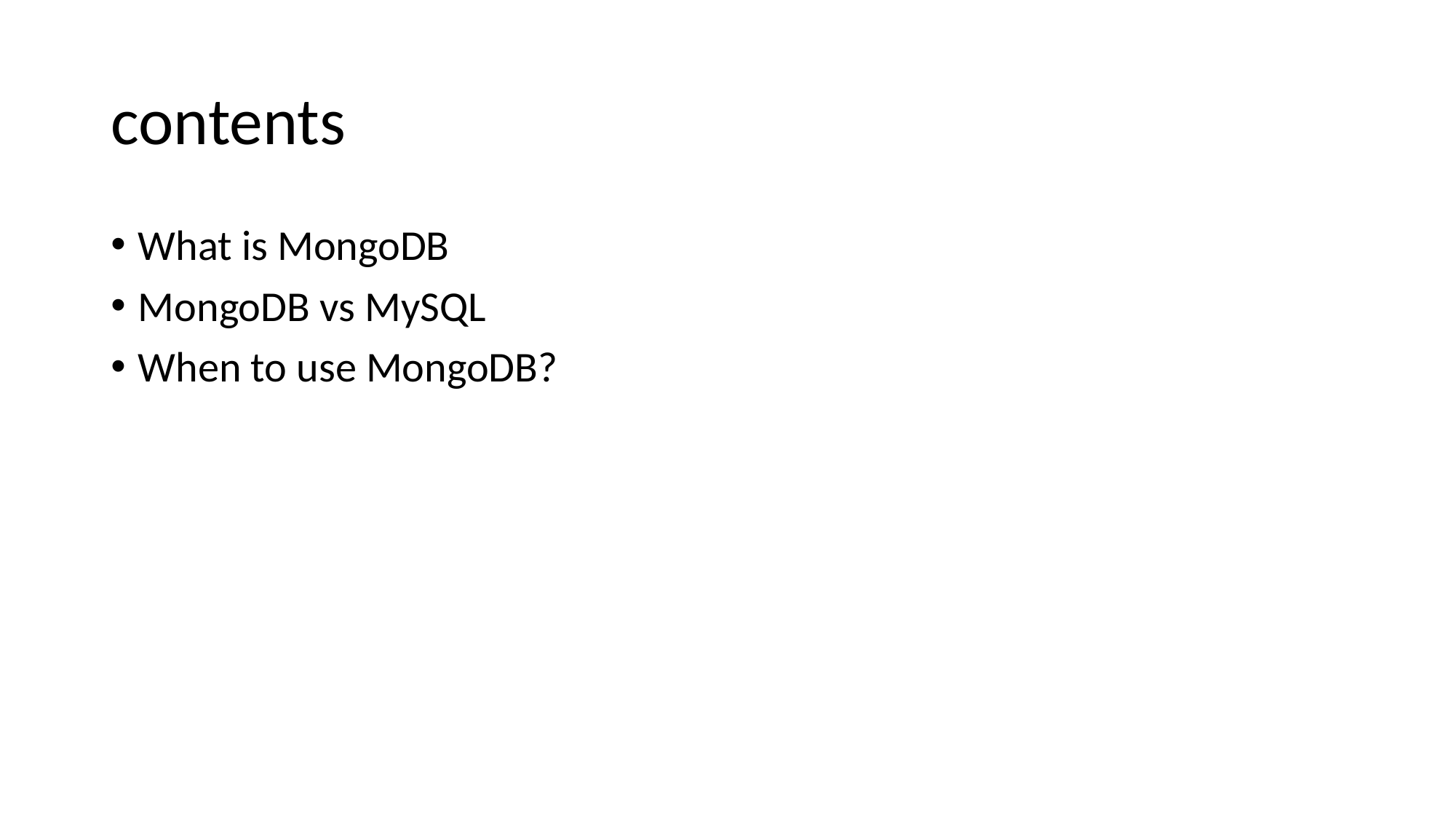

# contents
What is MongoDB
MongoDB vs MySQL
When to use MongoDB?